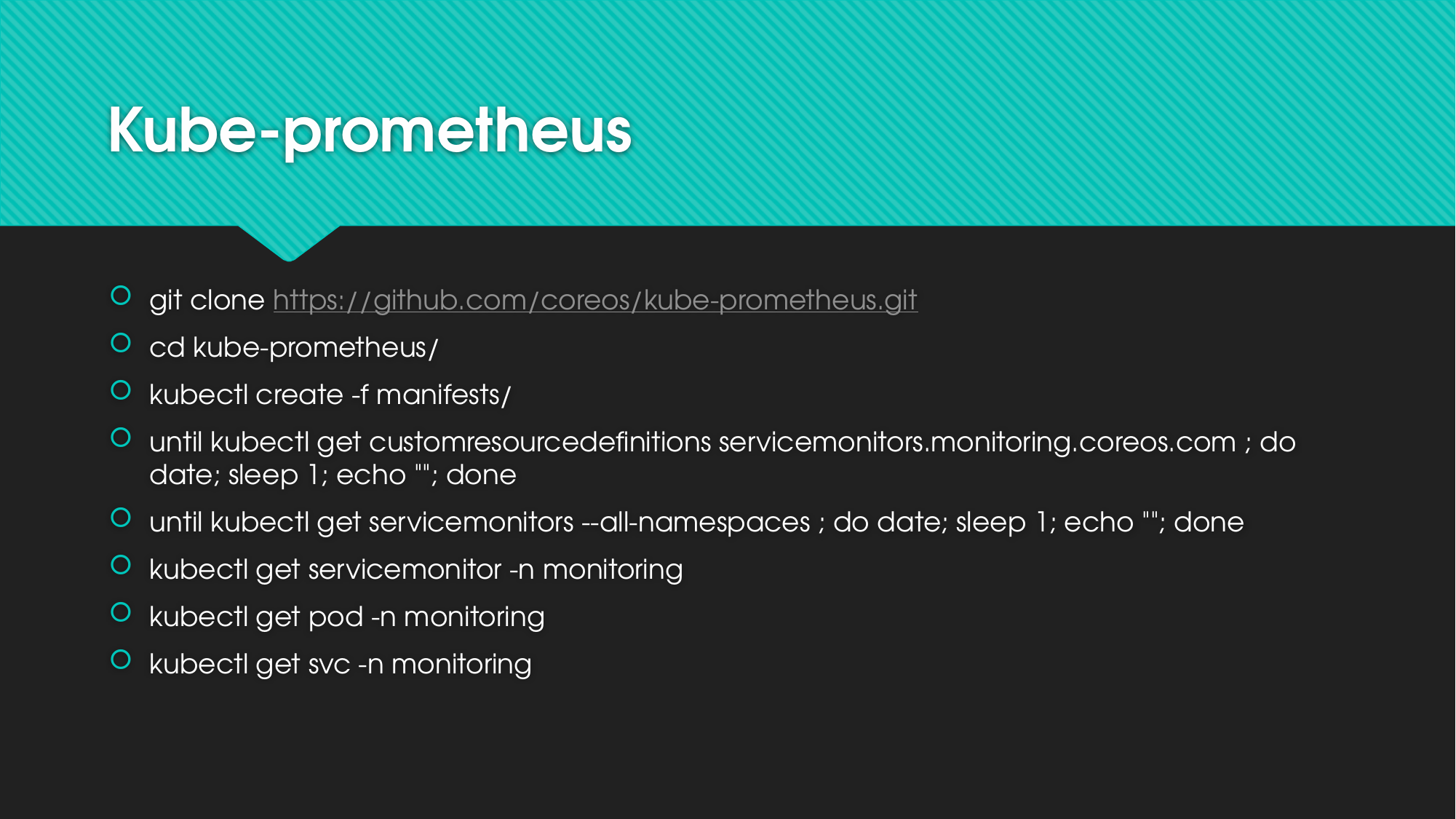

# Kube-prometheus
git clone https://github.com/coreos/kube-prometheus.git
cd kube-prometheus/
kubectl create -f manifests/
until kubectl get customresourcedefinitions servicemonitors.monitoring.coreos.com ; do date; sleep 1; echo ""; done
until kubectl get servicemonitors --all-namespaces ; do date; sleep 1; echo ""; done
kubectl get servicemonitor -n monitoring
kubectl get pod -n monitoring
kubectl get svc -n monitoring